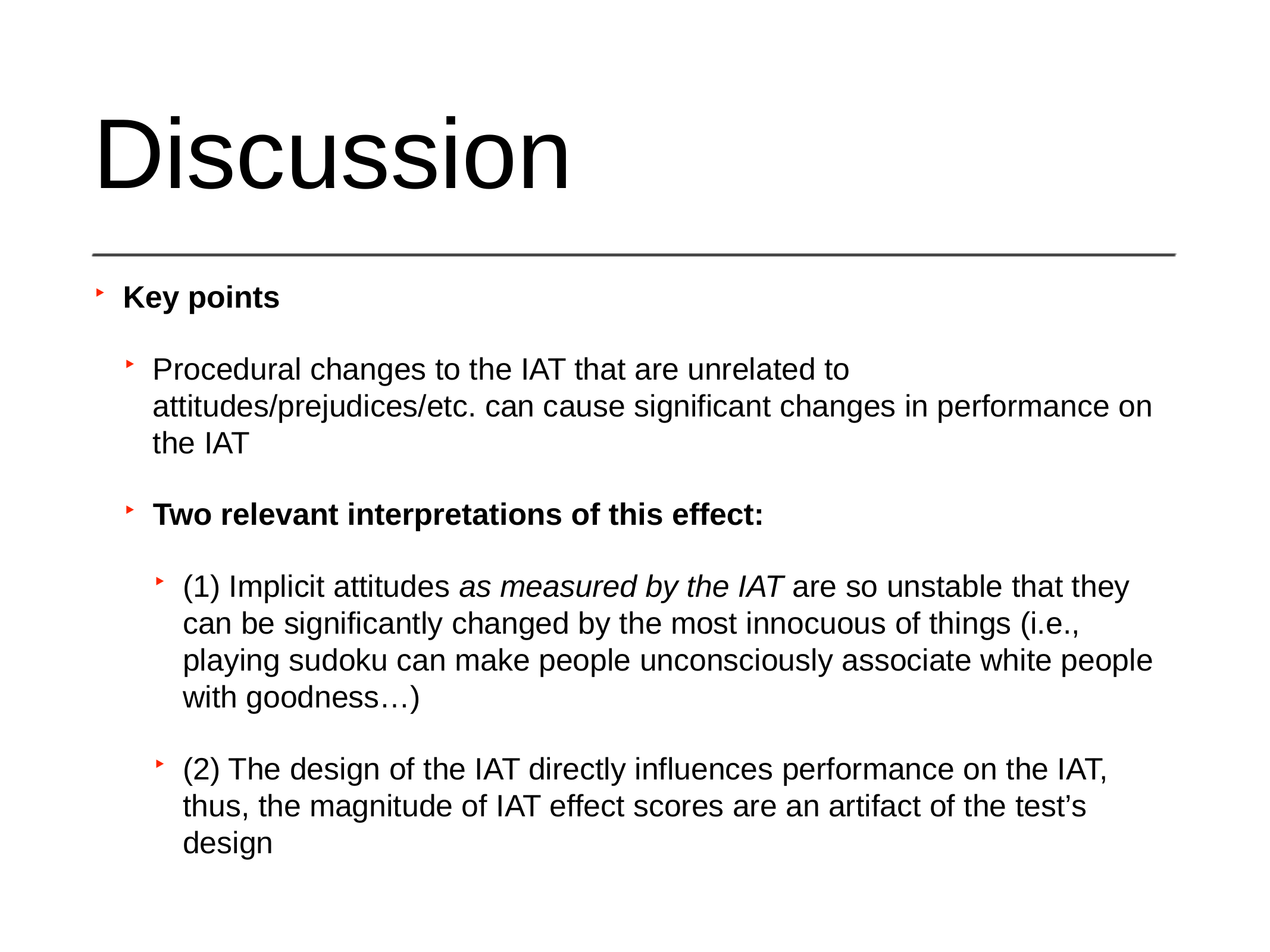

# Discussion
Key points
Procedural changes to the IAT that are unrelated to attitudes/prejudices/etc. can cause significant changes in performance on the IAT
Two relevant interpretations of this effect:
(1) Implicit attitudes as measured by the IAT are so unstable that they can be significantly changed by the most innocuous of things (i.e., playing sudoku can make people unconsciously associate white people with goodness…)
(2) The design of the IAT directly influences performance on the IAT, thus, the magnitude of IAT effect scores are an artifact of the test’s design